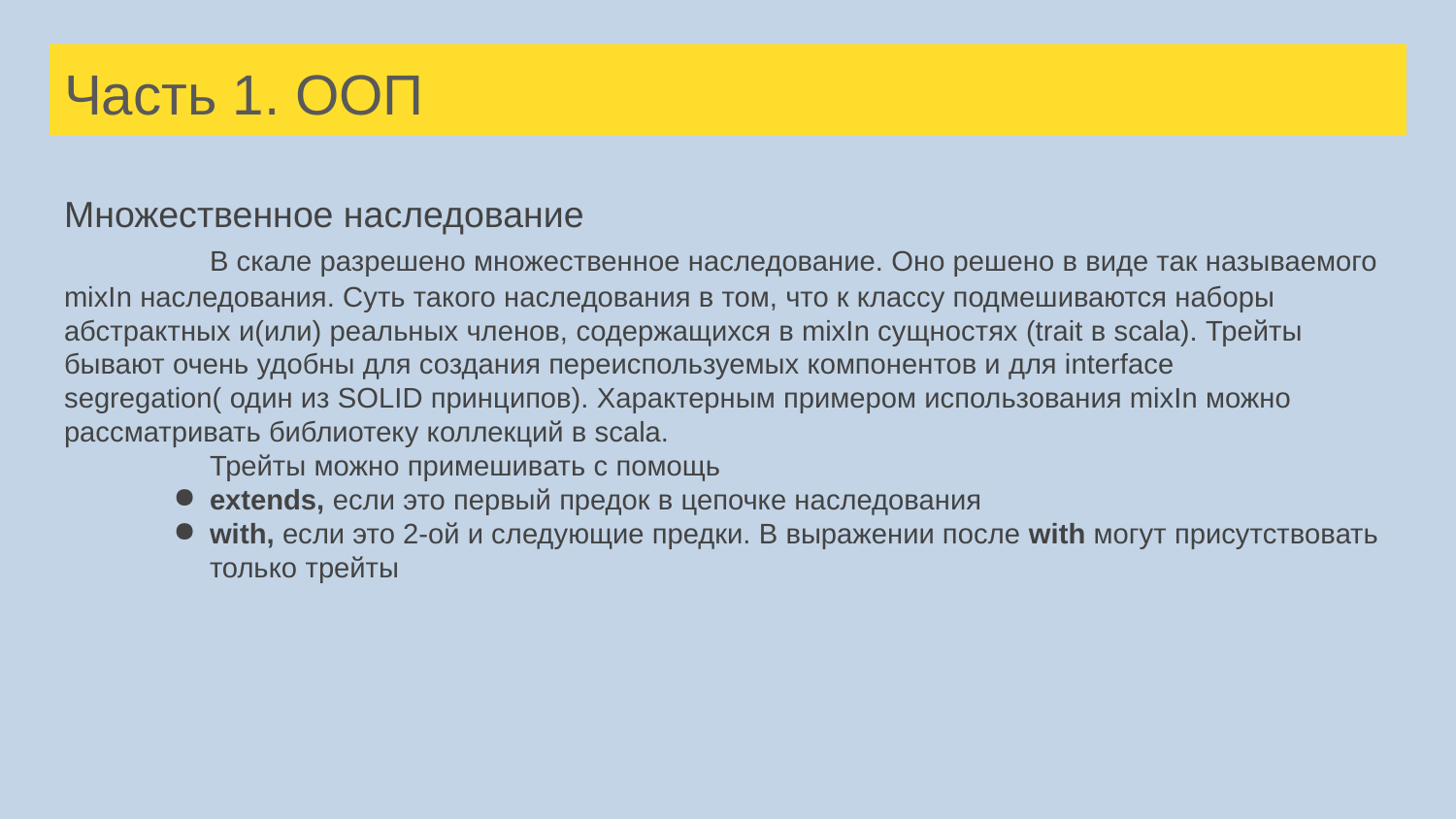

# Часть 1. ООП
Множественное наследование
	В скале разрешено множественное наследование. Оно решено в виде так называемого  mixIn наследования. Суть такого наследования в том, что к классу подмешиваются наборы абстрактных и(или) реальных членов, содержащихся в mixIn сущностях (trait в scala). Трейты бывают очень удобны для создания переиспользуемых компонентов и для interface segregation( один из SOLID принципов). Характерным примером использования mixIn можно рассматривать библиотеку коллекций в scala.
	Трейты можно примешивать с помощь
extends, если это первый предок в цепочке наследования
with, если это 2-ой и следующие предки. В выражении после with могут присутствовать только трейты